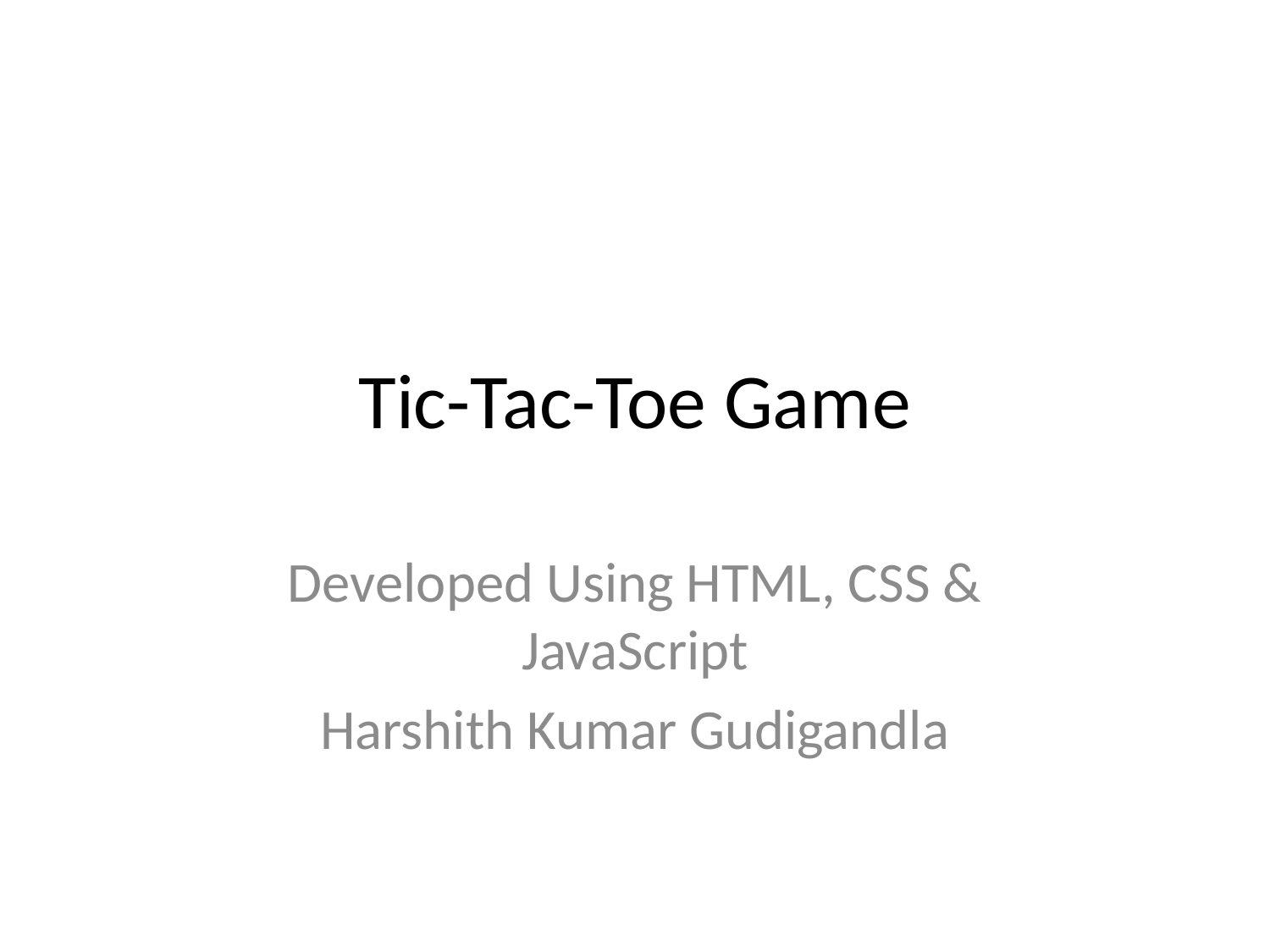

# Tic-Tac-Toe Game
Developed Using HTML, CSS & JavaScript
Harshith Kumar Gudigandla